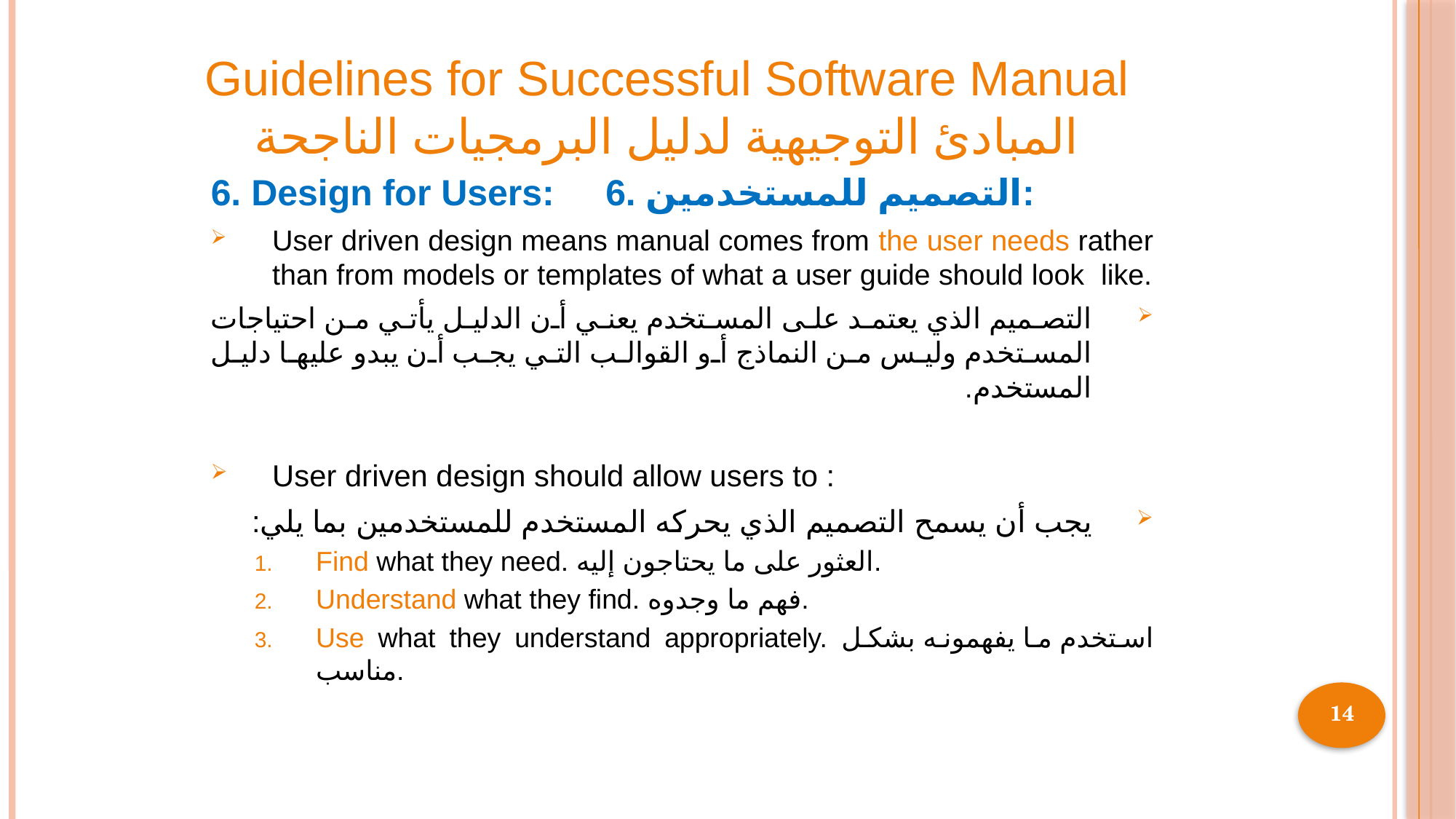

# Guidelines for Successful Software Manual المبادئ التوجيهية لدليل البرمجيات الناجحة
6. Design for Users:     6. التصميم للمستخدمين:
User driven design means manual comes from the user needs rather than from models or templates of what a user guide should look  like.
التصميم الذي يعتمد على المستخدم يعني أن الدليل يأتي من احتياجات المستخدم وليس من النماذج أو القوالب التي يجب أن يبدو عليها دليل المستخدم.

User driven design should allow users to :
يجب أن يسمح التصميم الذي يحركه المستخدم للمستخدمين بما يلي:
Find what they need. العثور على ما يحتاجون إليه.
Understand what they find. فهم ما وجدوه.
Use what they understand appropriately. استخدم ما يفهمونه بشكل مناسب.

14